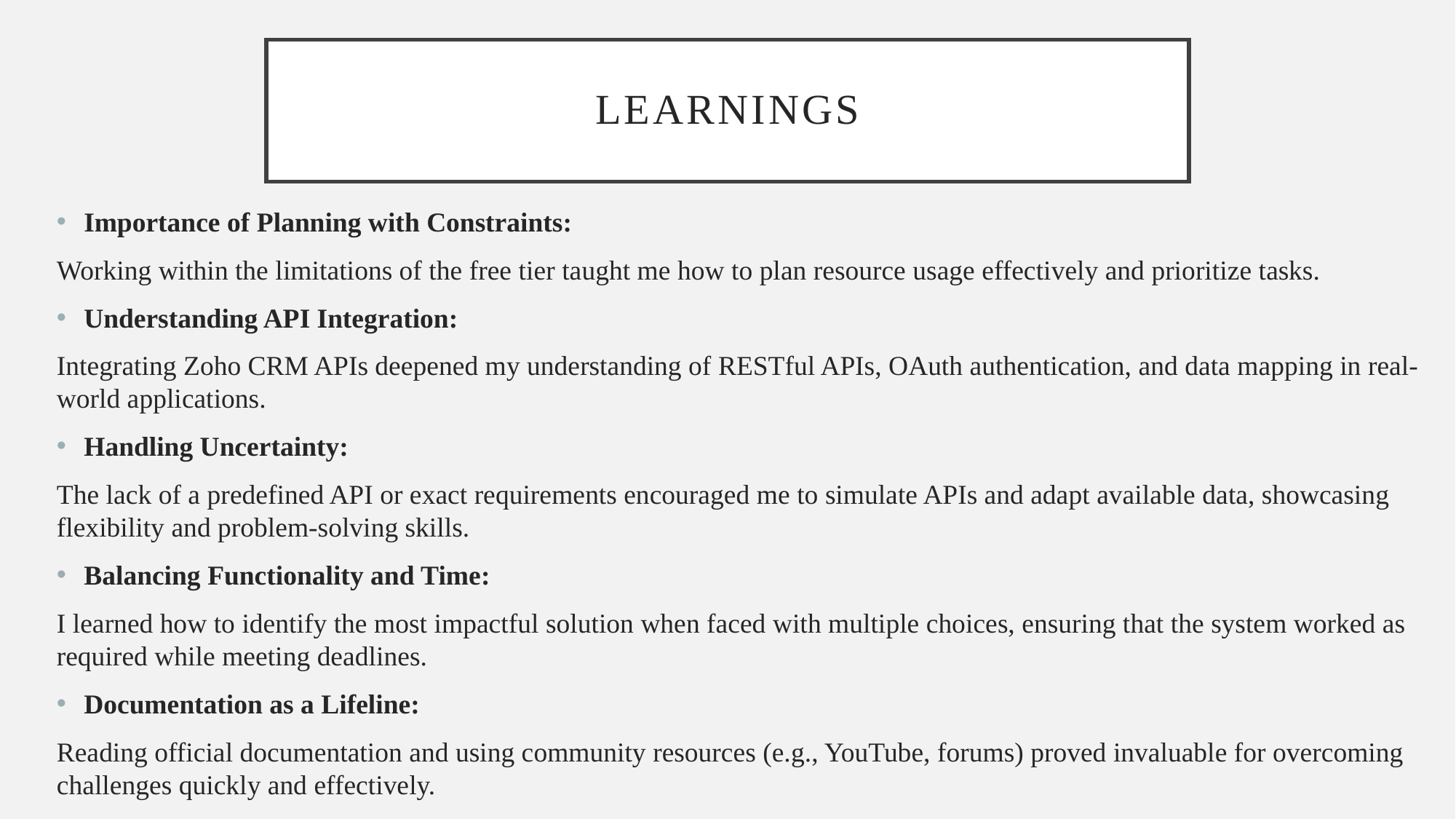

# Learnings
Importance of Planning with Constraints:
Working within the limitations of the free tier taught me how to plan resource usage effectively and prioritize tasks.
Understanding API Integration:
Integrating Zoho CRM APIs deepened my understanding of RESTful APIs, OAuth authentication, and data mapping in real-world applications.
Handling Uncertainty:
The lack of a predefined API or exact requirements encouraged me to simulate APIs and adapt available data, showcasing flexibility and problem-solving skills.
Balancing Functionality and Time:
I learned how to identify the most impactful solution when faced with multiple choices, ensuring that the system worked as required while meeting deadlines.
Documentation as a Lifeline:
Reading official documentation and using community resources (e.g., YouTube, forums) proved invaluable for overcoming challenges quickly and effectively.